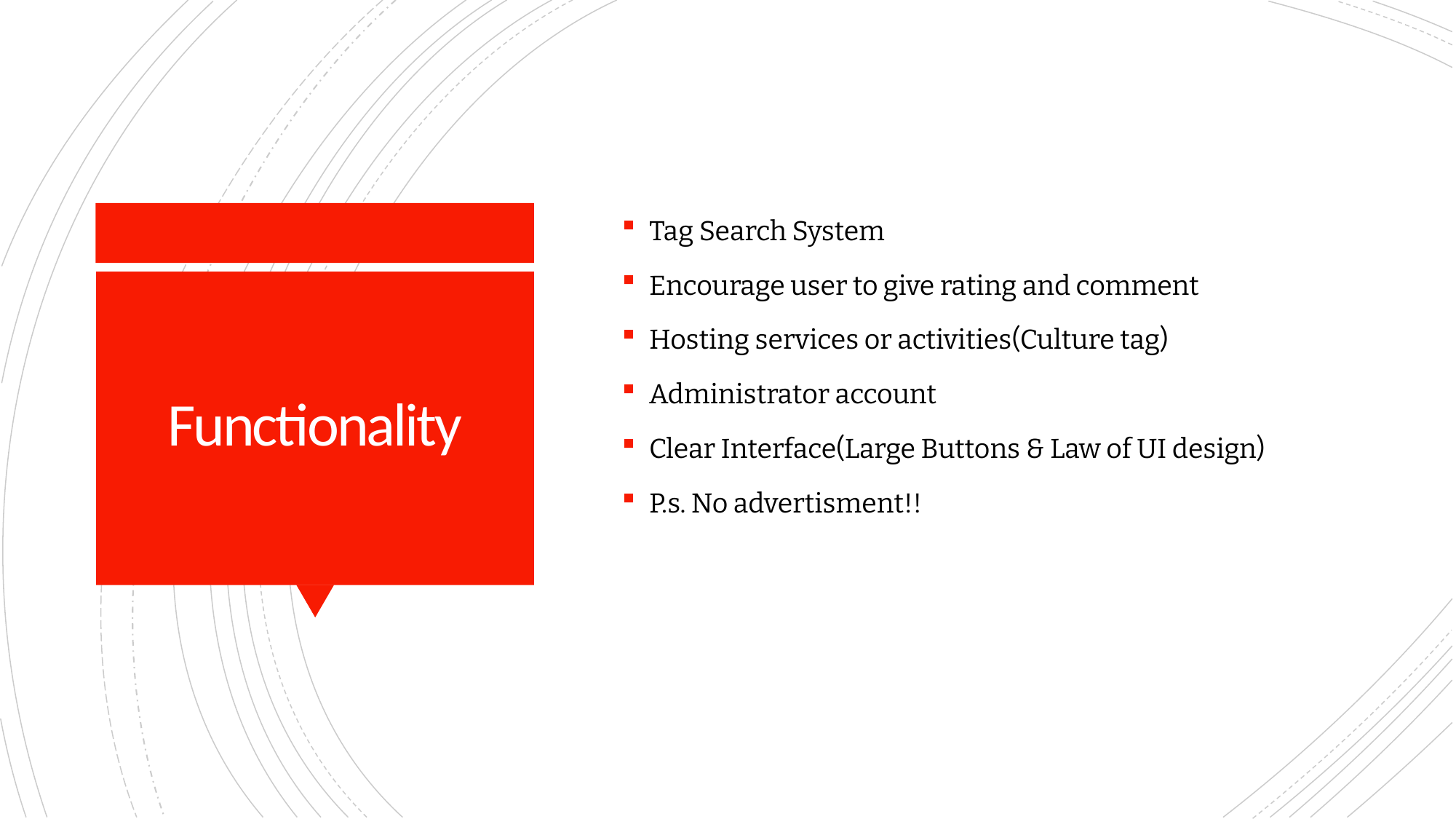

Tag Search System
Encourage user to give rating and comment
Hosting services or activities(Culture tag)
Administrator account
Clear Interface(Large Buttons & Law of UI design)
P.s. No advertisment!!

# Functionality